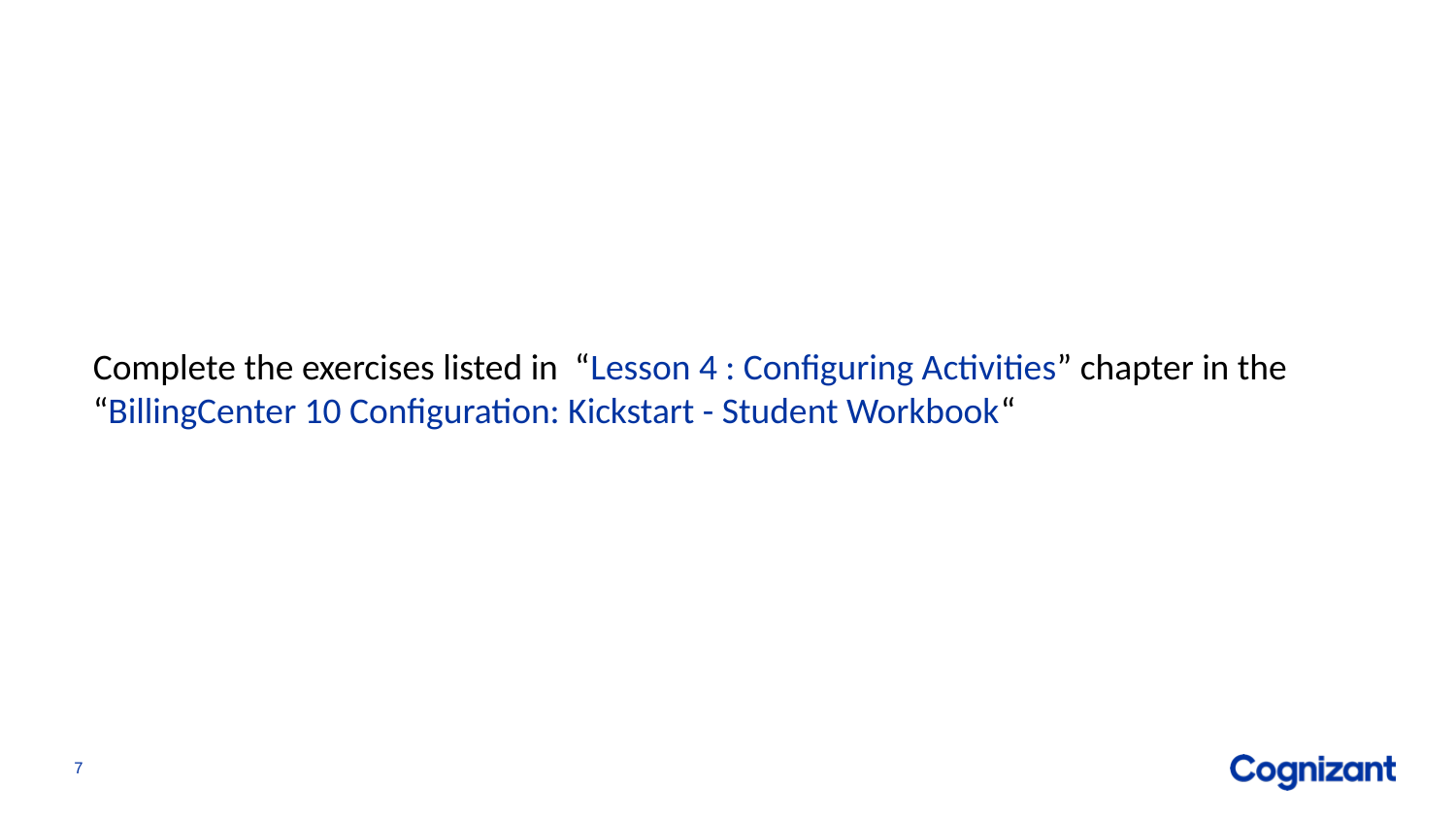

#
Complete the exercises listed in  “Lesson 4 : Configuring Activities” chapter in the “BillingCenter 10 Configuration: Kickstart - Student Workbook“
7